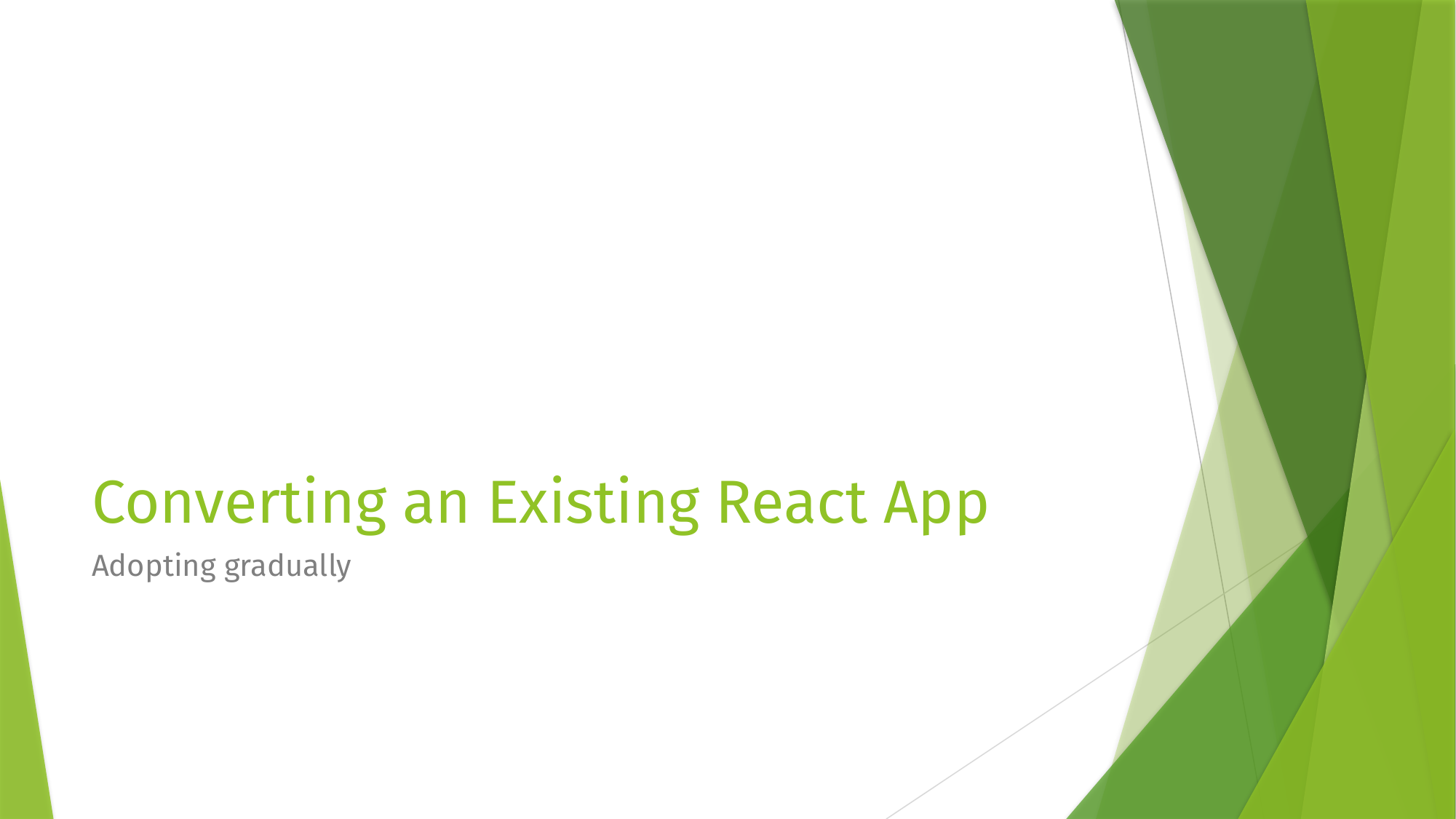

# Converting an Existing React App
Adopting gradually